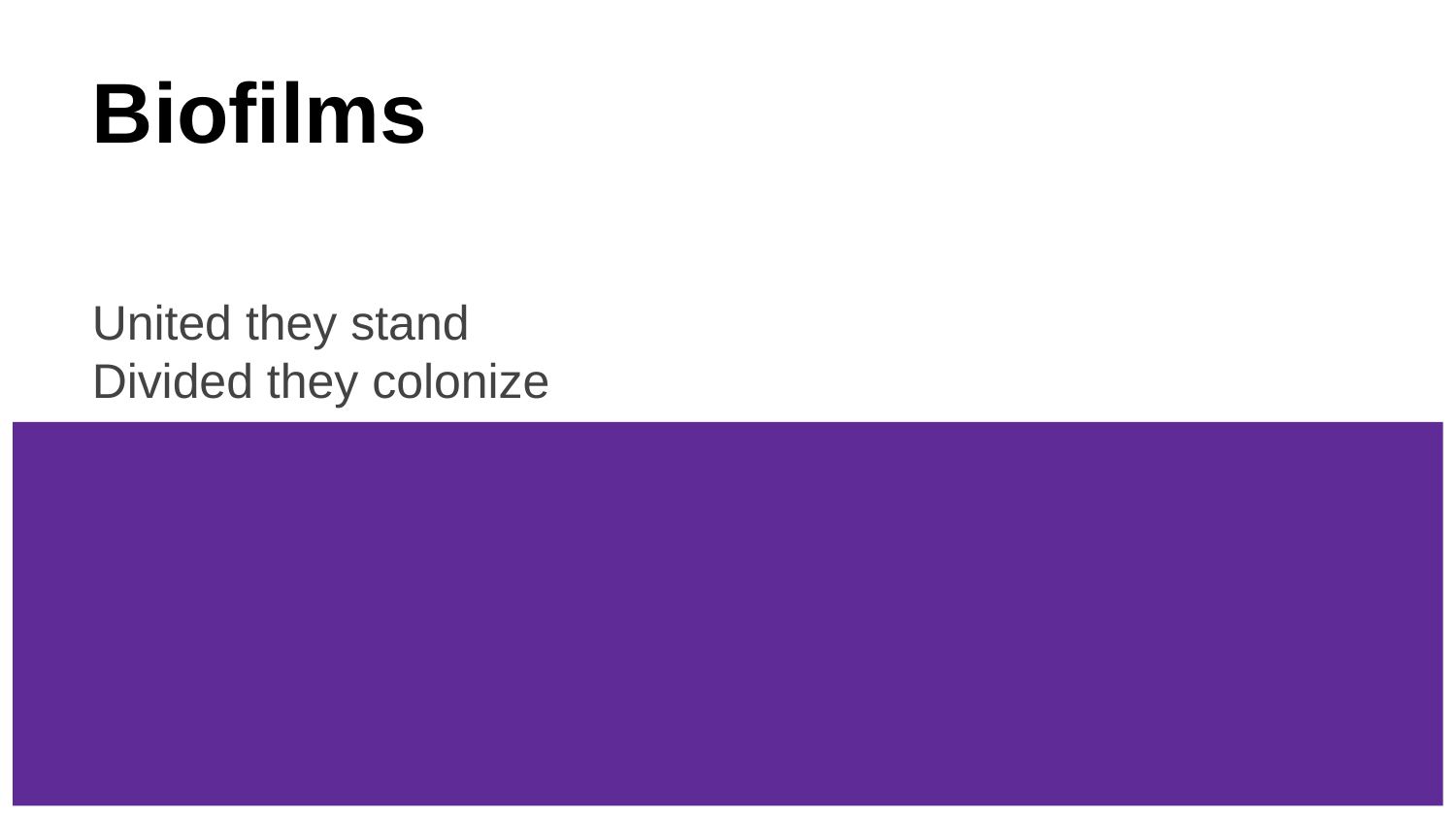

# Biofilms

United they stand
Divided they colonize